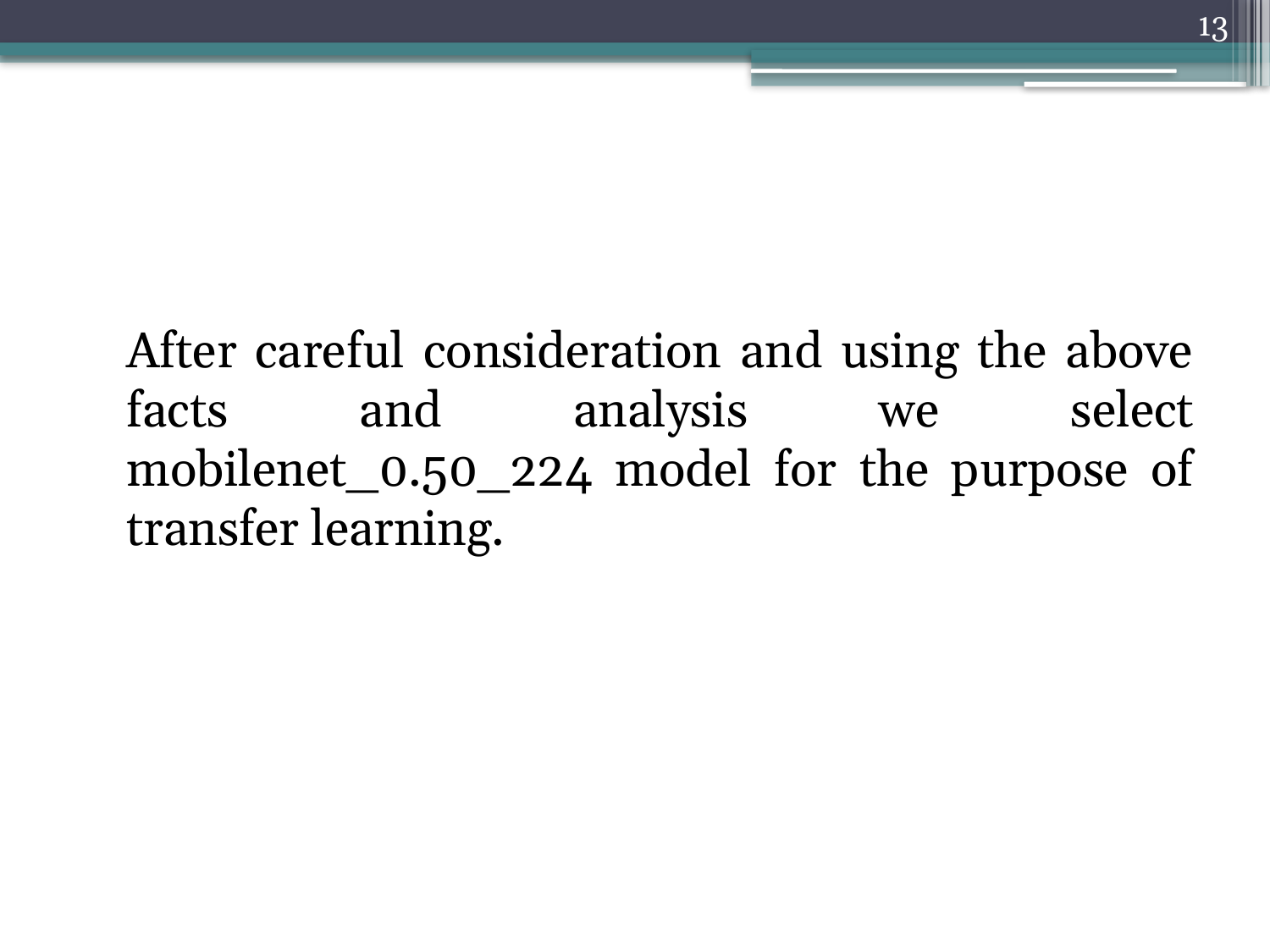

13
#
	After careful consideration and using the above facts and analysis we select mobilenet_0.50_224 model for the purpose of transfer learning.